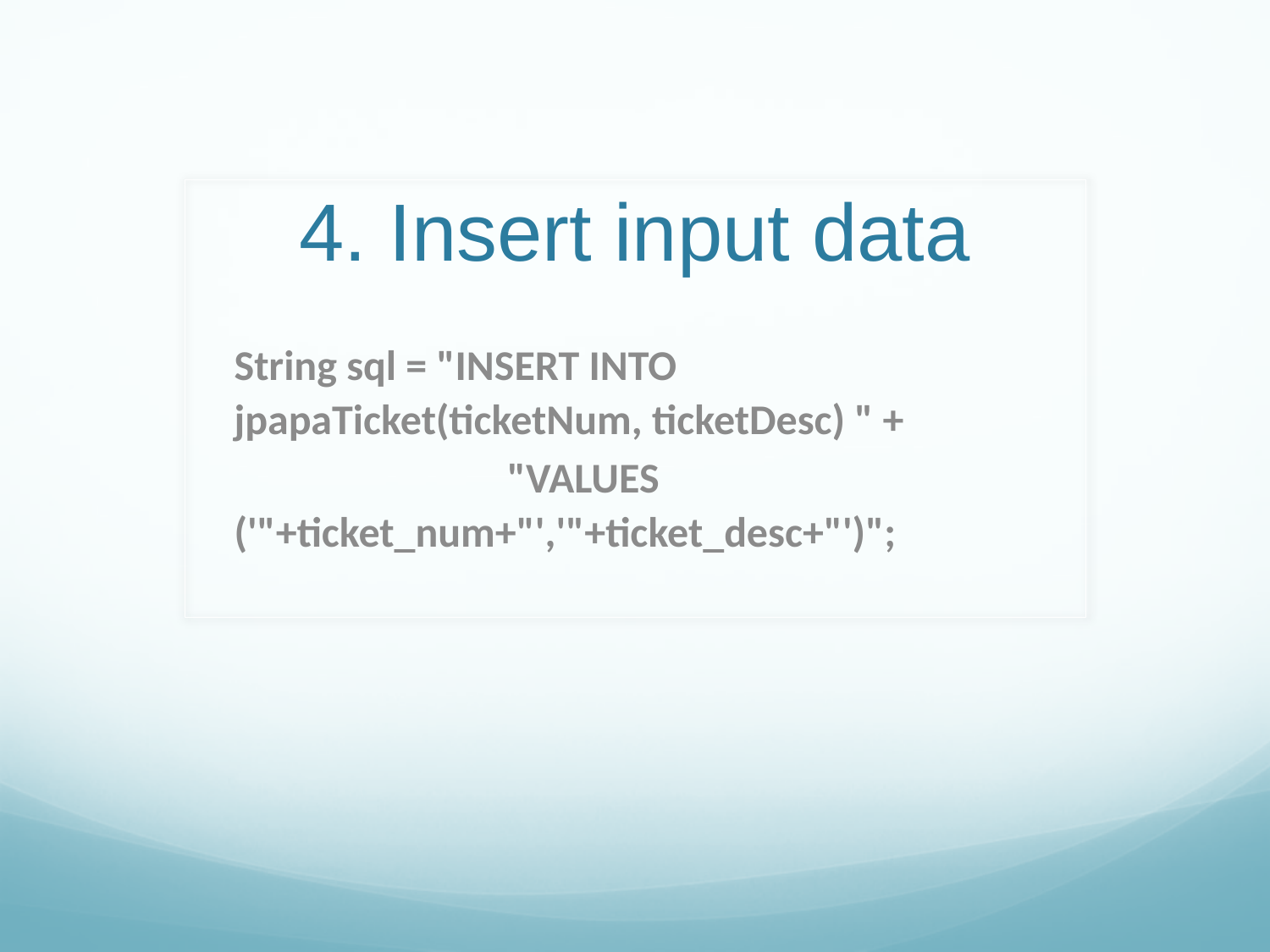

# 4. Insert input data
String sql = "INSERT INTO jpapaTicket(ticketNum, ticketDesc) " +
		                      "VALUES ('"+ticket_num+"','"+ticket_desc+"')";